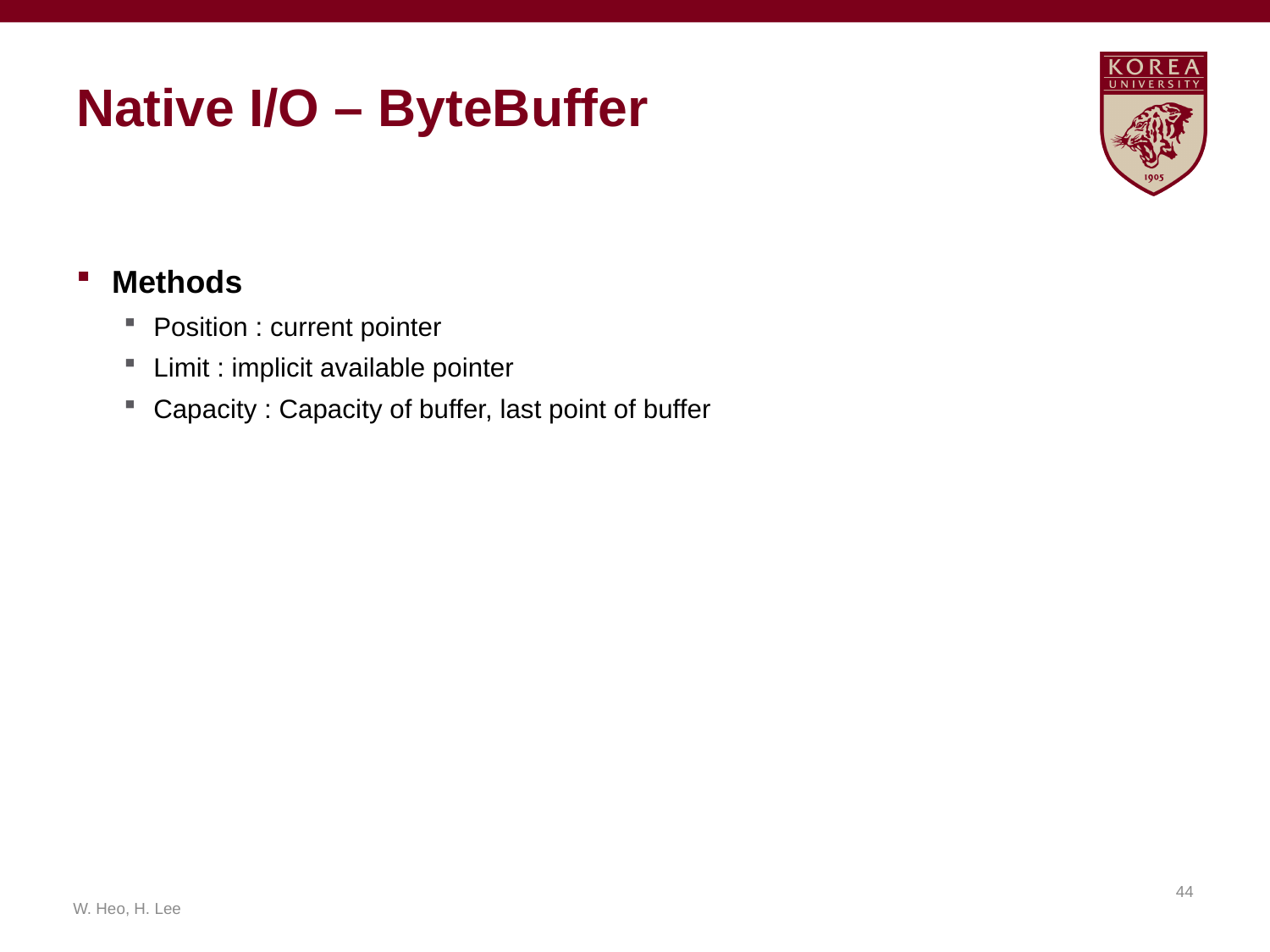

# Native I/O – ByteBuffer

Methods
Position : current pointer
Limit : implicit available pointer
Capacity : Capacity of buffer, last point of buffer

44